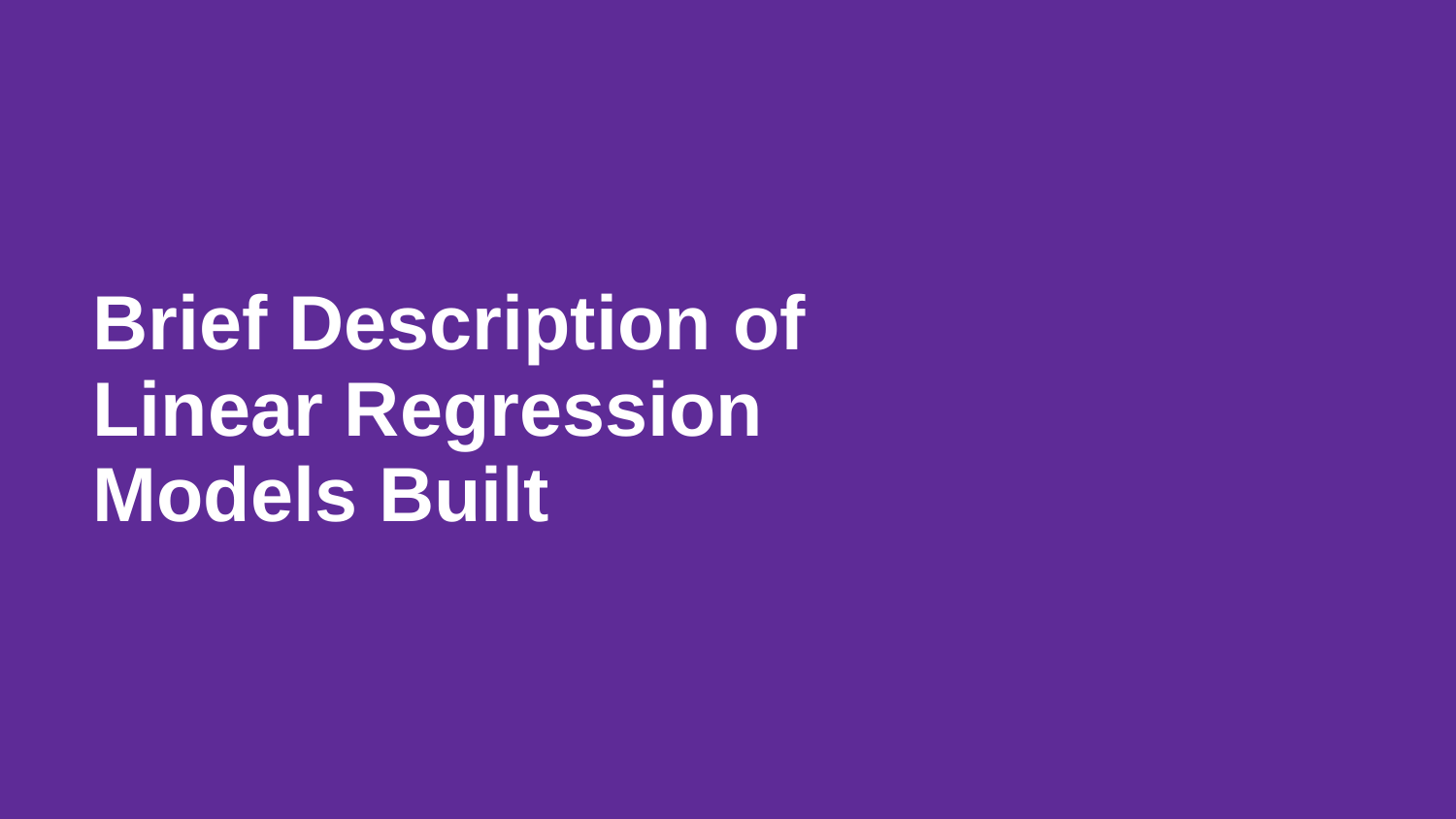

# Brief Description of Linear Regression Models Built